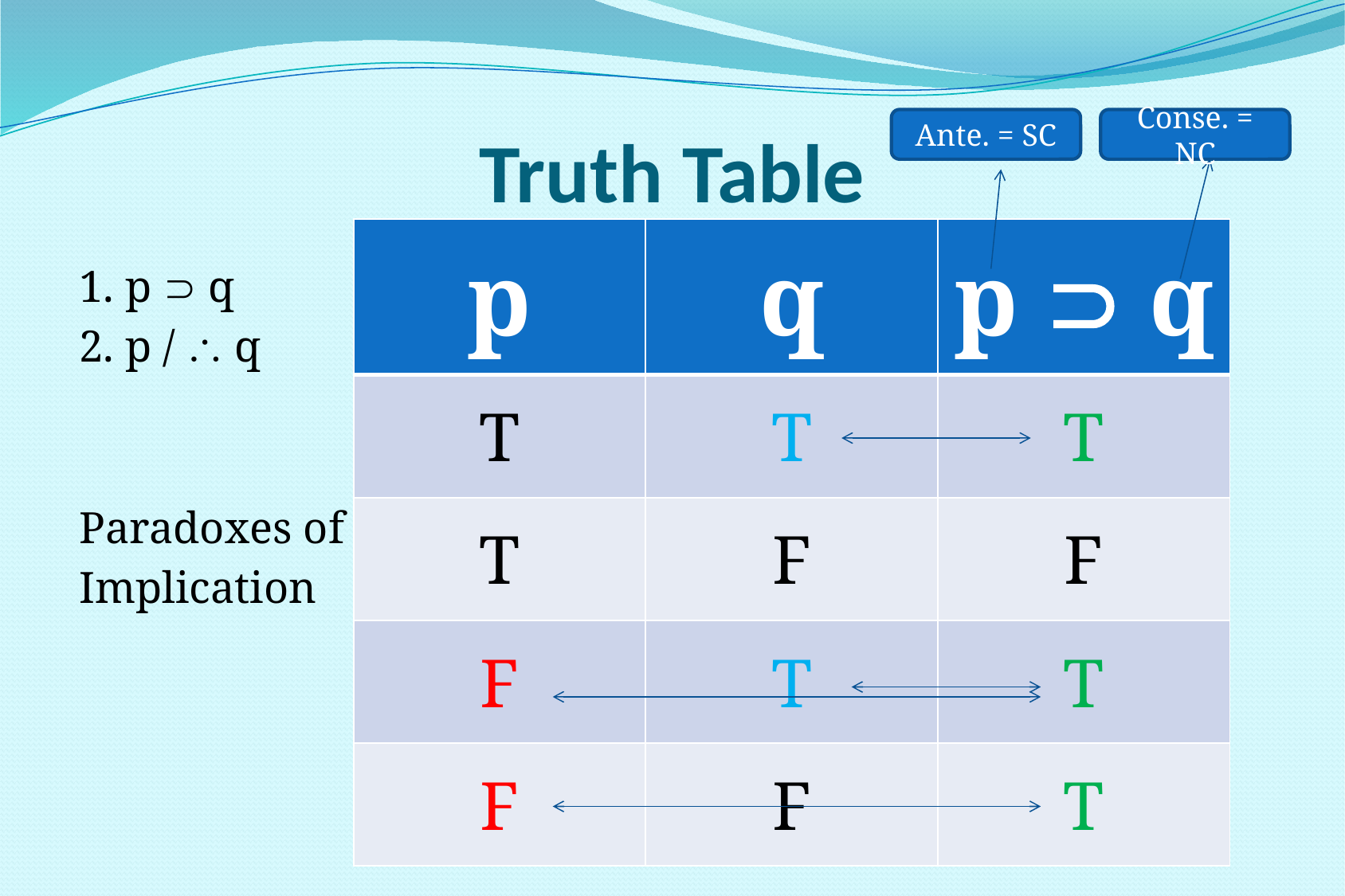

# Truth Table
Ante. = SC
Conse. = NC
| p | q | p ⊃ q |
| --- | --- | --- |
| T | T | T |
| T | F | F |
| F | T | T |
| F | F | T |
1. p ⊃ q
2. p / ∴ q

Paradoxes of
Implication